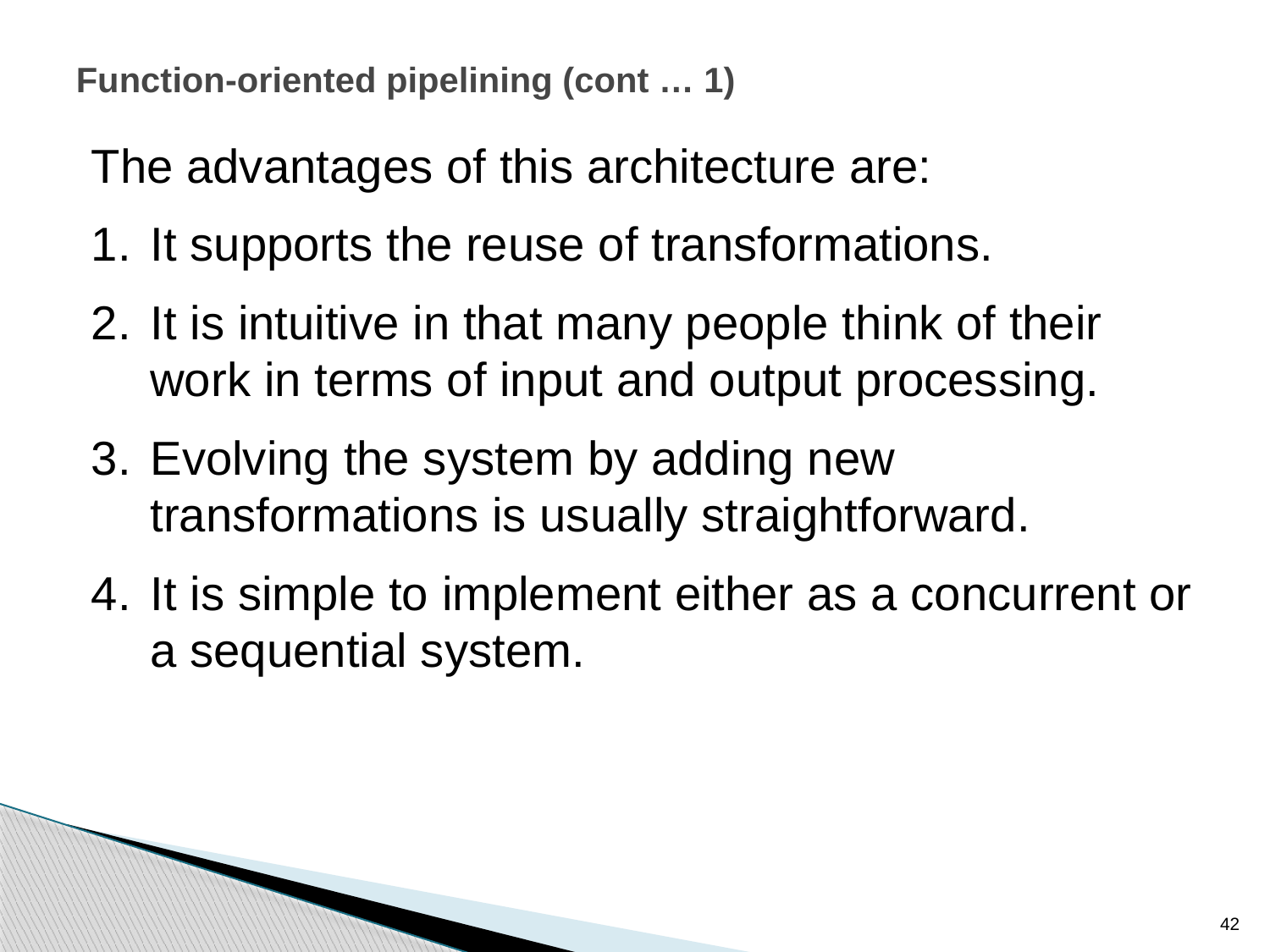

# Function-oriented pipelining (cont … 1)
The advantages of this architecture are:
It supports the reuse of transformations.
It is intuitive in that many people think of their work in terms of input and output processing.
Evolving the system by adding new transformations is usually straightforward.
It is simple to implement either as a concurrent or a sequential system.
42